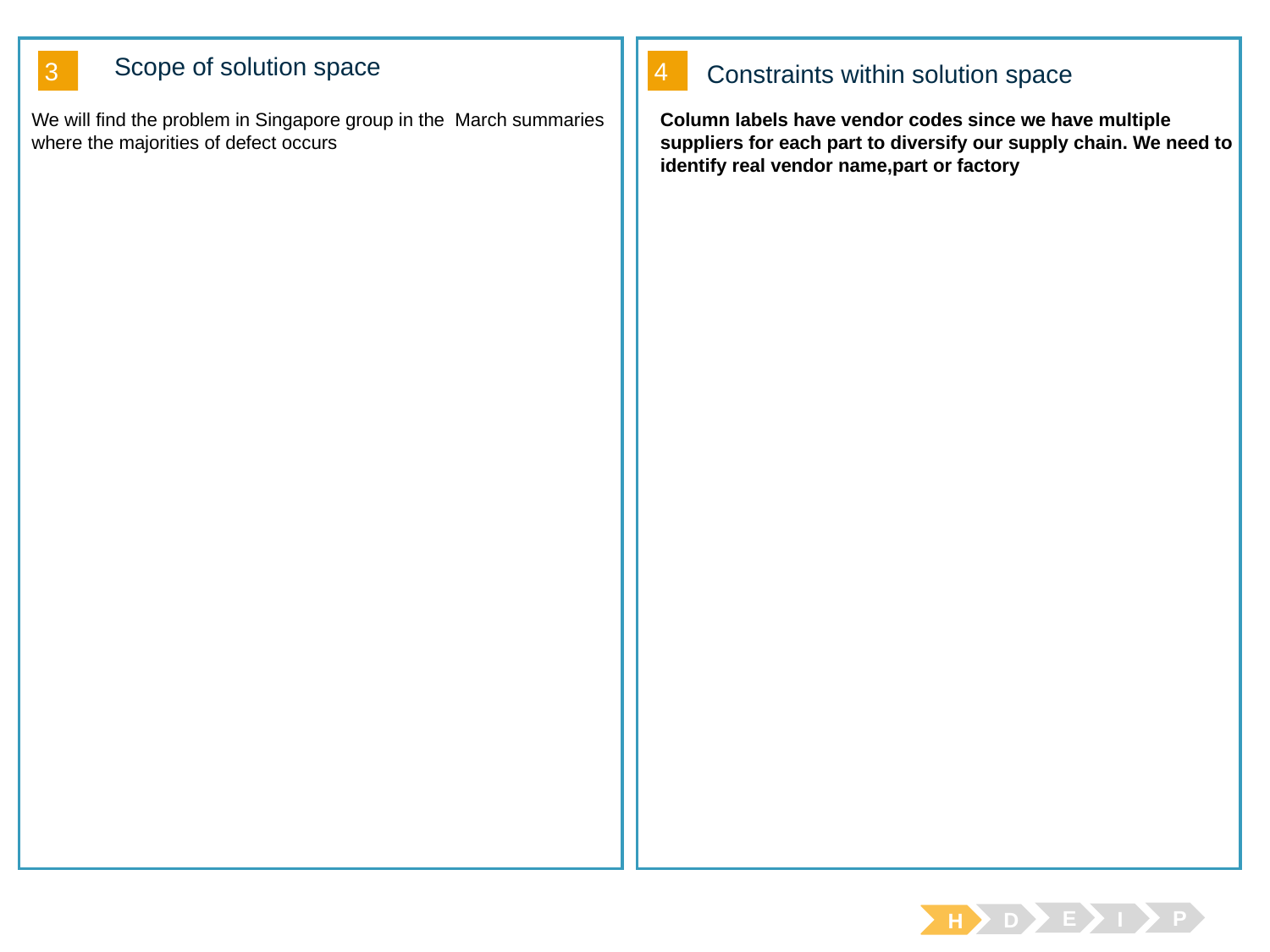

3
Scope of solution space
4
Constraints within solution space
We will find the problem in Singapore group in the  March summaries where the majorities of defect occurs
Column labels have vendor codes since we have multiple
suppliers for each part to diversify our supply chain. We need to identify real vendor name,part or factory
E
P
I
D
H